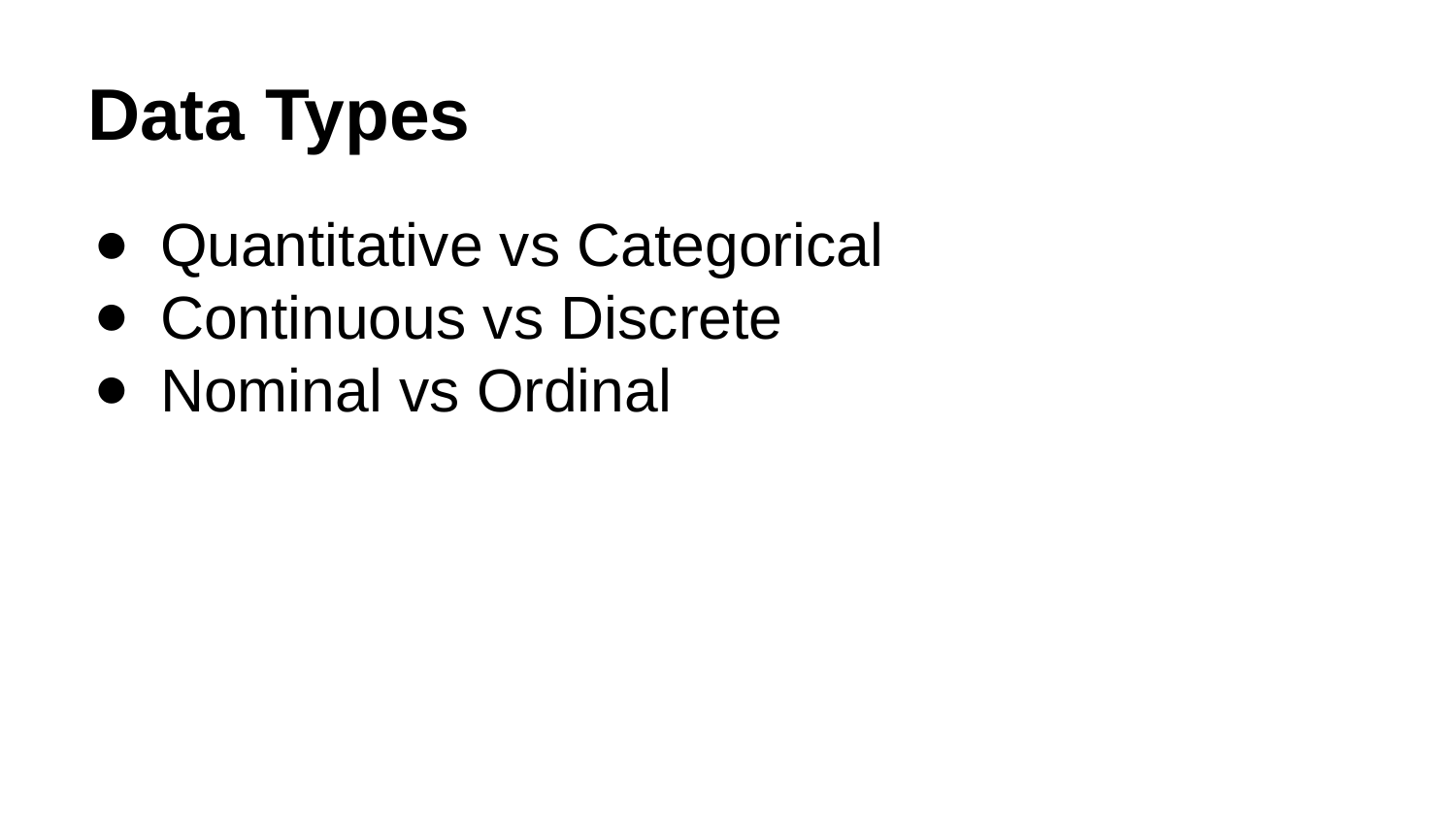

# Data Types
Quantitative vs Categorical
Continuous vs Discrete
Nominal vs Ordinal